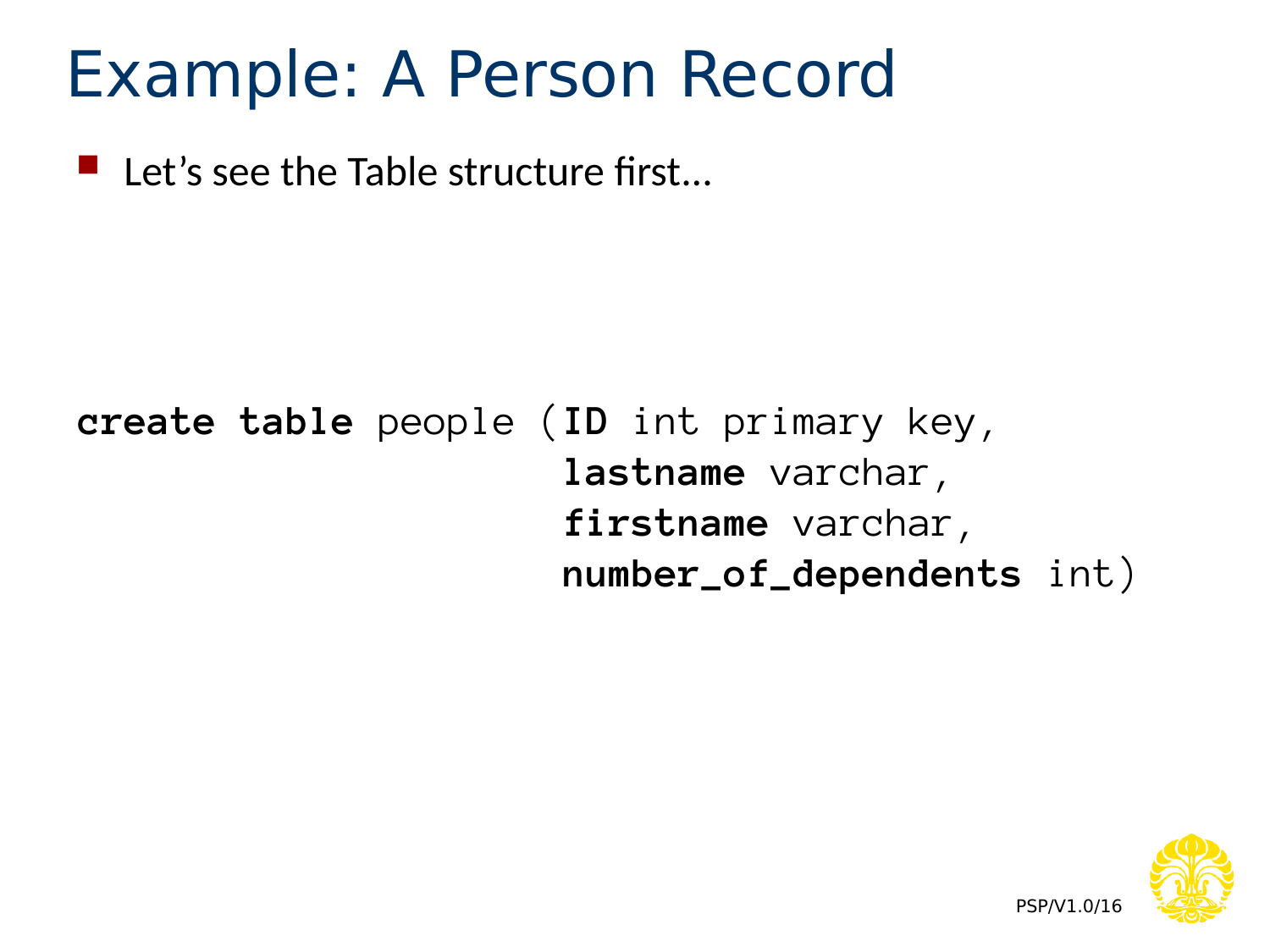

# Example: A Person Record
Let’s see the Table structure first...

create table people (ID int primary key,
                     lastname varchar,
                     firstname varchar,
                     number_of_dependents int)